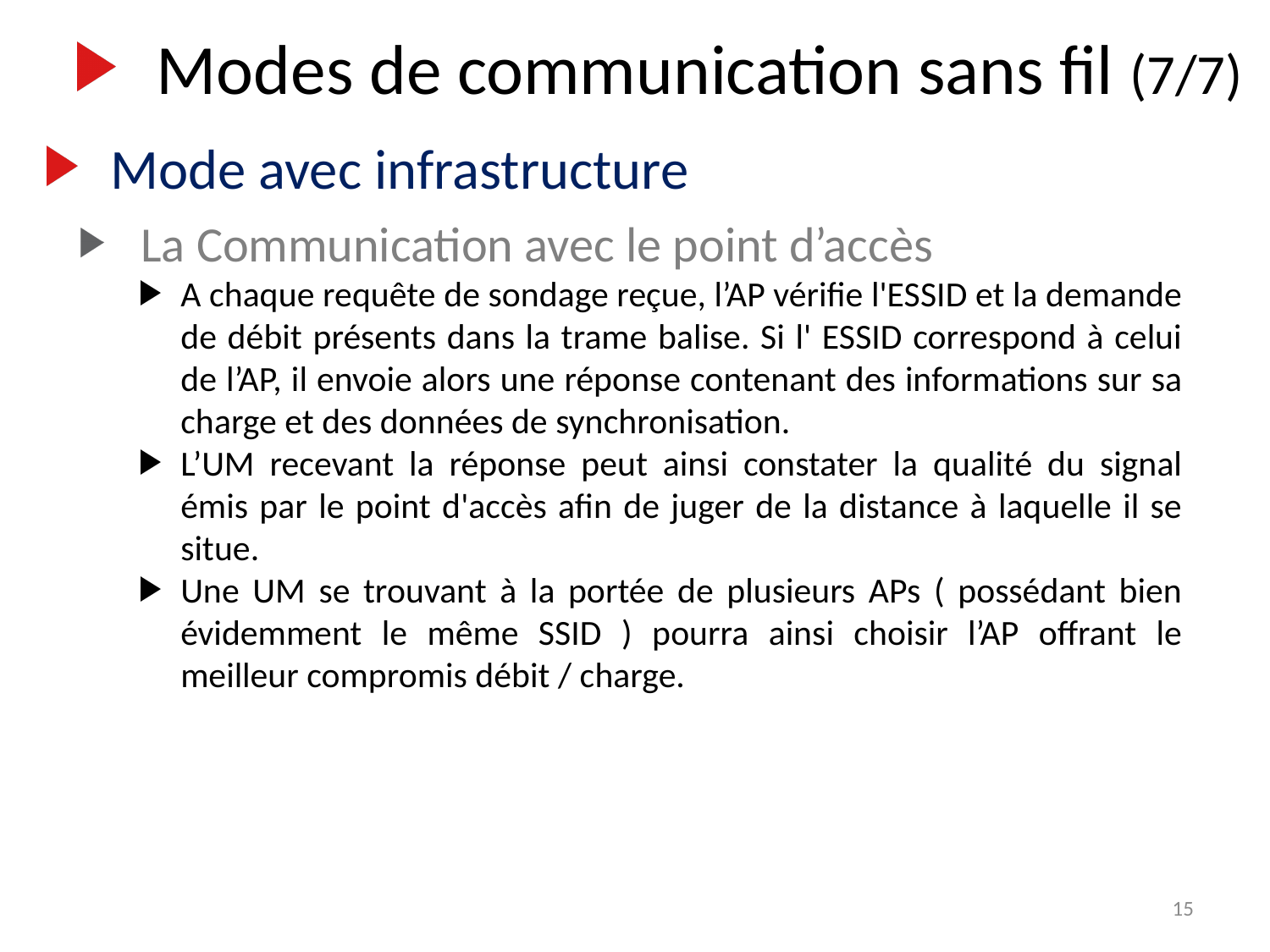

Modes de communication sans fil (7/7)
Mode avec infrastructure
La Communication avec le point d’accès
A chaque requête de sondage reçue, l’AP vérifie l'ESSID et la demande de débit présents dans la trame balise. Si l' ESSID correspond à celui de l’AP, il envoie alors une réponse contenant des informations sur sa charge et des données de synchronisation.
L’UM recevant la réponse peut ainsi constater la qualité du signal émis par le point d'accès afin de juger de la distance à laquelle il se situe.
Une UM se trouvant à la portée de plusieurs APs ( possédant bien évidemment le même SSID ) pourra ainsi choisir l’AP offrant le meilleur compromis débit / charge.

15